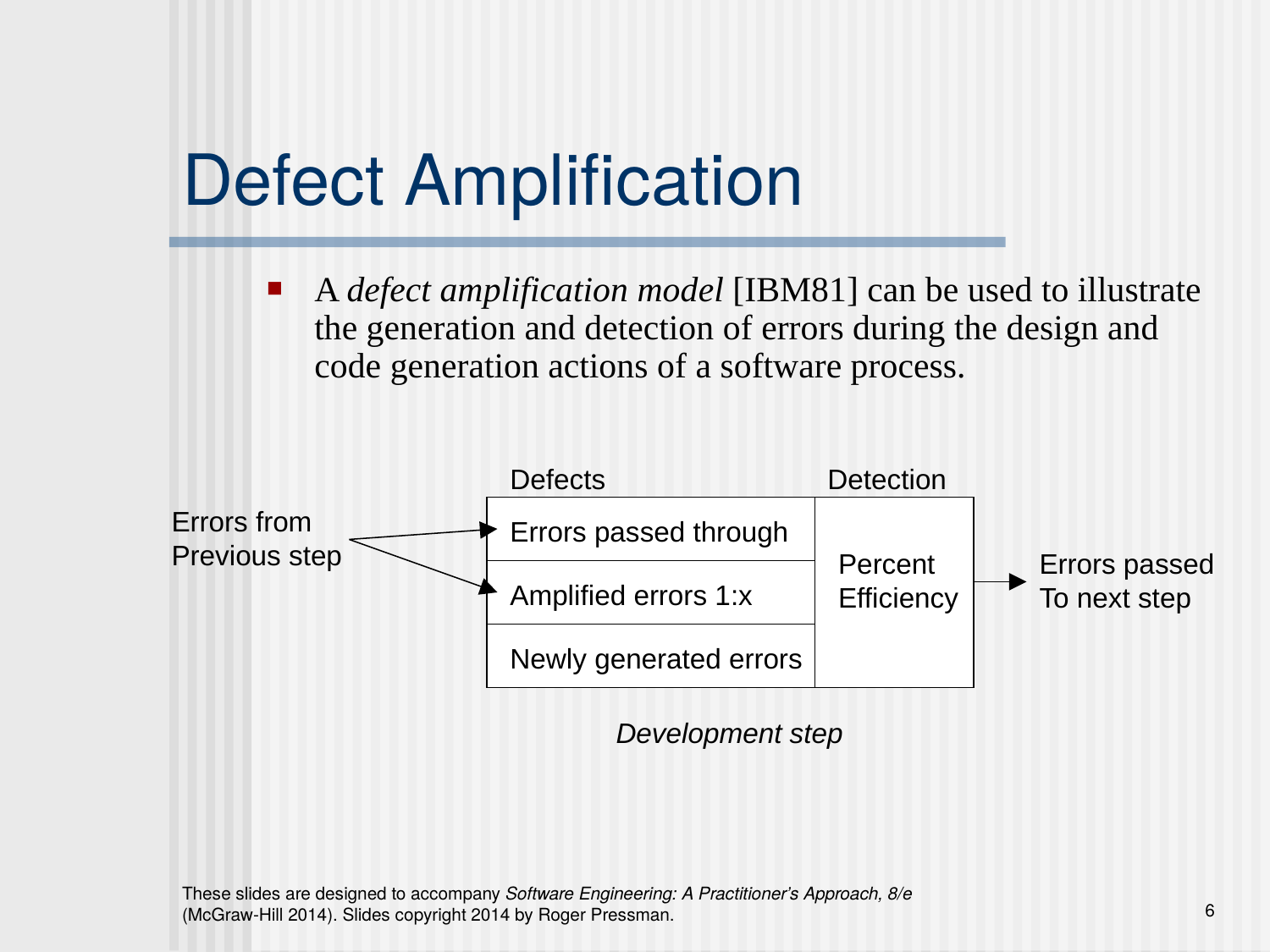

# Defect Amplification
A defect amplification model [IBM81] can be used to illustrate the generation and detection of errors during the design and code generation actions of a software process.
Defects
Detection
Errors from
Previous step

Errors passed through
Percent
Efficiency
Errors passed
To next step
Amplified errors 1:x
Newly generated errors
Development step
These slides are designed to accompany Software Engineering: A Practitioner’s Approach, 8/e (McGraw-Hill 2014). Slides copyright 2014 by Roger Pressman.
6